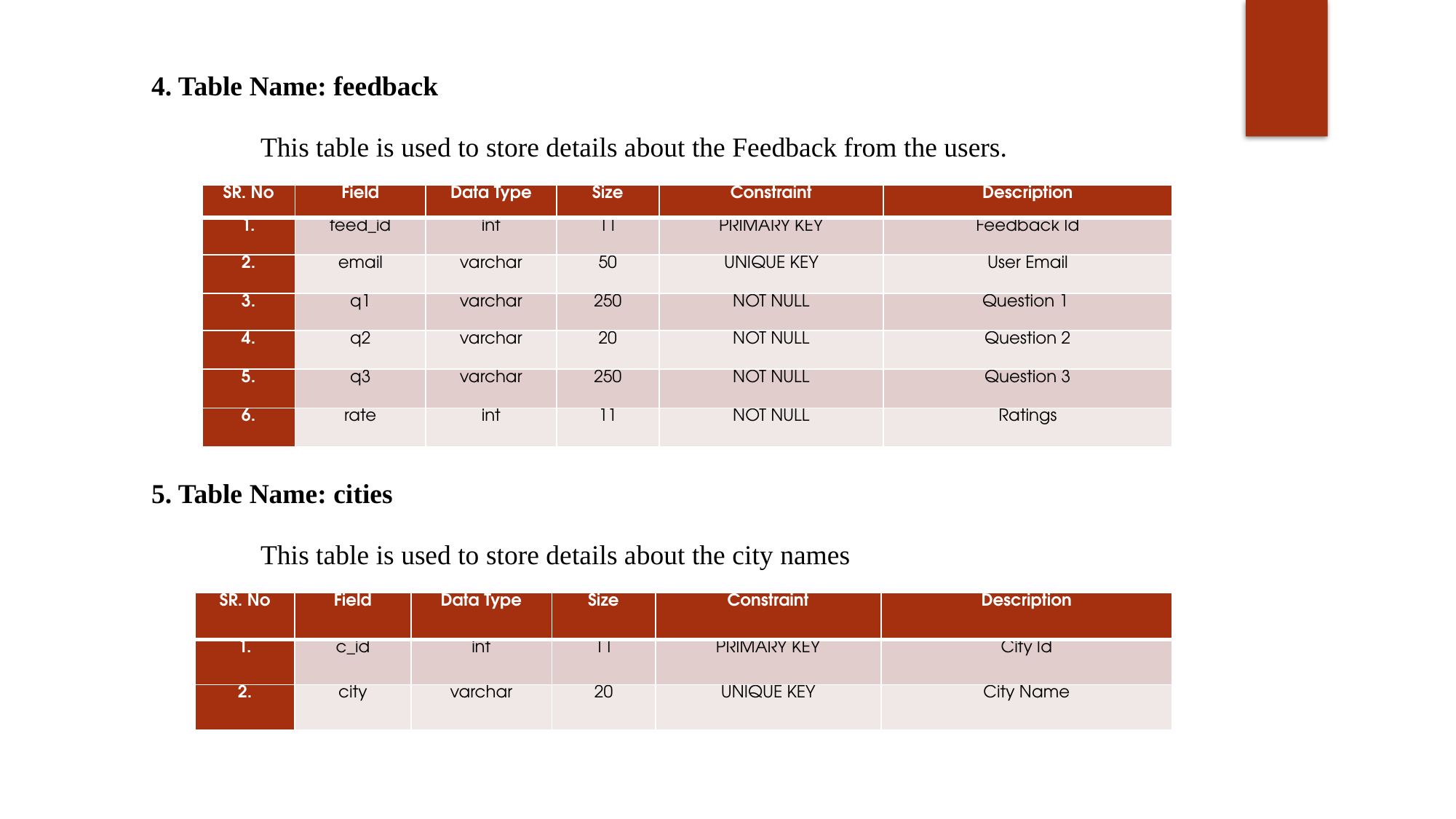

4. Table Name: feedback
	This table is used to store details about the Feedback from the users.
| SR. No | Field | Data Type | Size | Constraint | Description |
| --- | --- | --- | --- | --- | --- |
| 1. | feed\_id | int | 11 | PRIMARY KEY | Feedback Id |
| 2. | email | varchar | 50 | UNIQUE KEY | User Email |
| 3. | q1 | varchar | 250 | NOT NULL | Question 1 |
| 4. | q2 | varchar | 20 | NOT NULL | Question 2 |
| 5. | q3 | varchar | 250 | NOT NULL | Question 3 |
| 6. | rate | int | 11 | NOT NULL | Ratings |
5. Table Name: cities
	This table is used to store details about the city names
| SR. No | Field | Data Type | Size | Constraint | Description |
| --- | --- | --- | --- | --- | --- |
| 1. | c\_id | int | 11 | PRIMARY KEY | City Id |
| 2. | city | varchar | 20 | UNIQUE KEY | City Name |